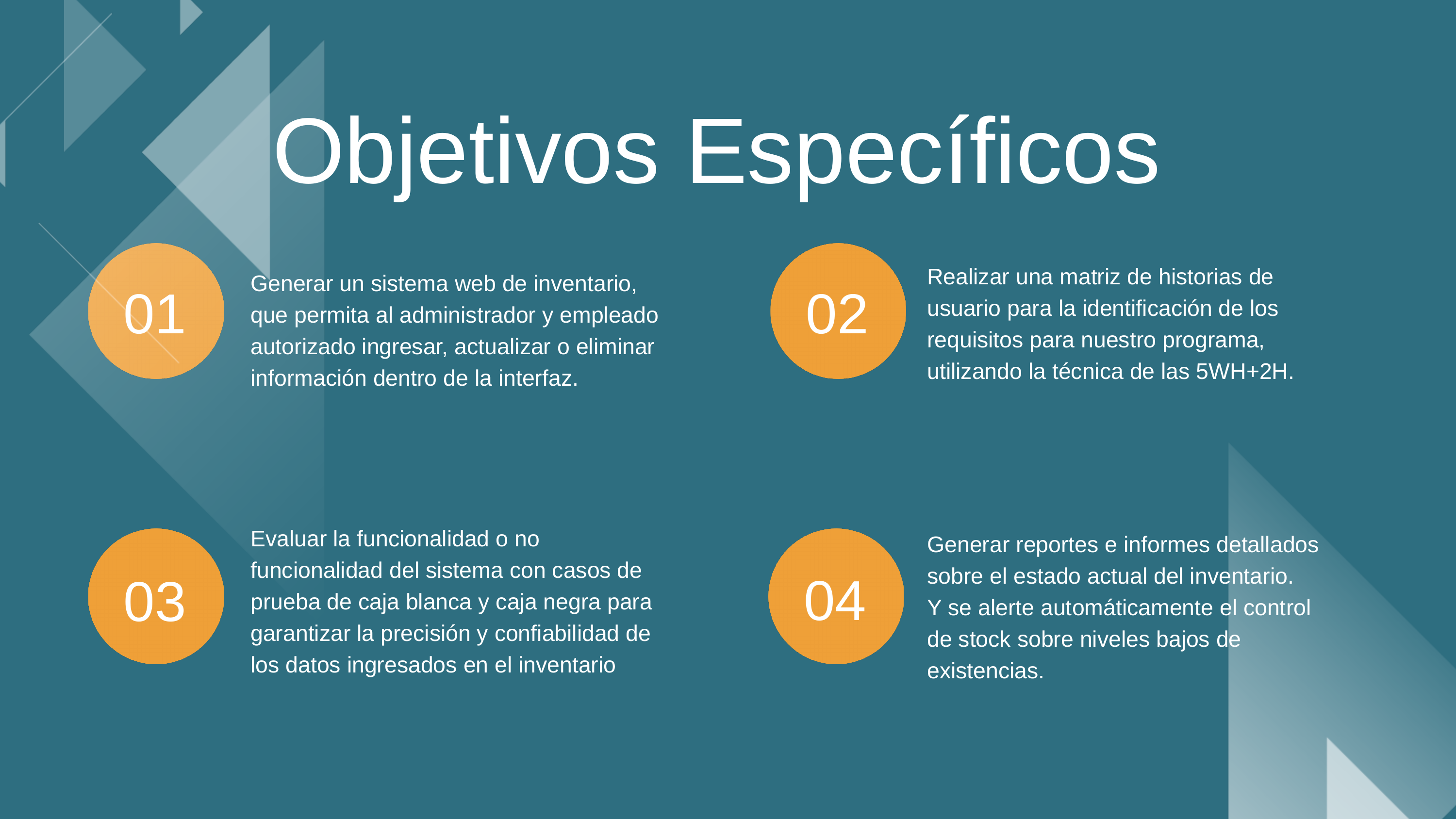

Objetivos Específicos

Realizar una matriz de historias de usuario para la identificación de los requisitos para nuestro programa, utilizando la técnica de las 5WH+2H.
Generar un sistema web de inventario, que permita al administrador y empleado autorizado ingresar, actualizar o eliminar información dentro de la interfaz.
01
02

Evaluar la funcionalidad o no funcionalidad del sistema con casos de prueba de caja blanca y caja negra para garantizar la precisión y confiabilidad de los datos ingresados en el inventario
Generar reportes e informes detallados sobre el estado actual del inventario.
Y se alerte automáticamente el control de stock sobre niveles bajos de existencias.

04
03